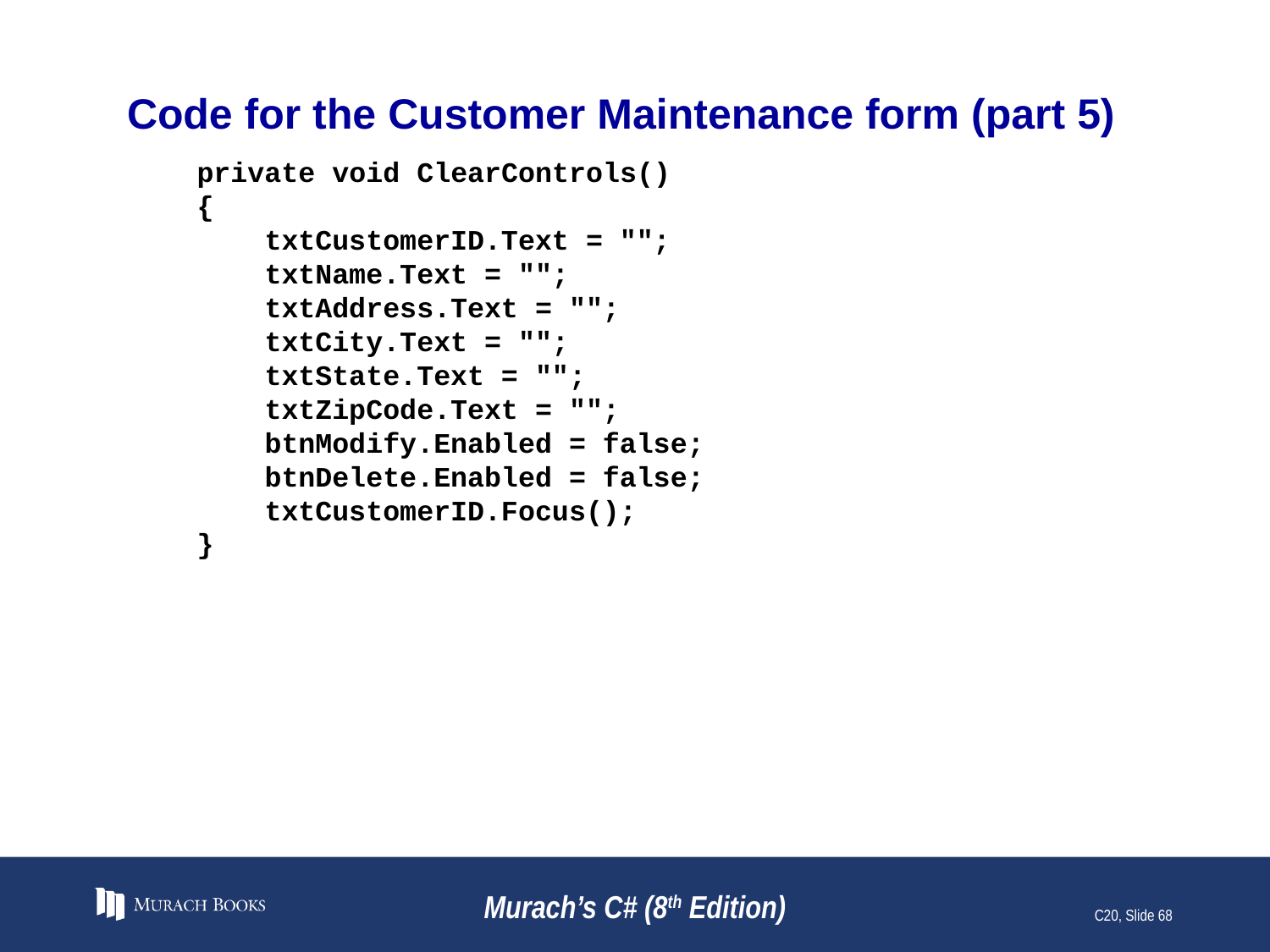

# Code for the Customer Maintenance form (part 5)
    private void ClearControls()
    {
        txtCustomerID.Text = "";
        txtName.Text = "";
        txtAddress.Text = "";
        txtCity.Text = "";
        txtState.Text = "";
        txtZipCode.Text = "";
        btnModify.Enabled = false;
        btnDelete.Enabled = false;
        txtCustomerID.Focus();
    }

Murach’s C# (8th Edition)

C20, Slide 68